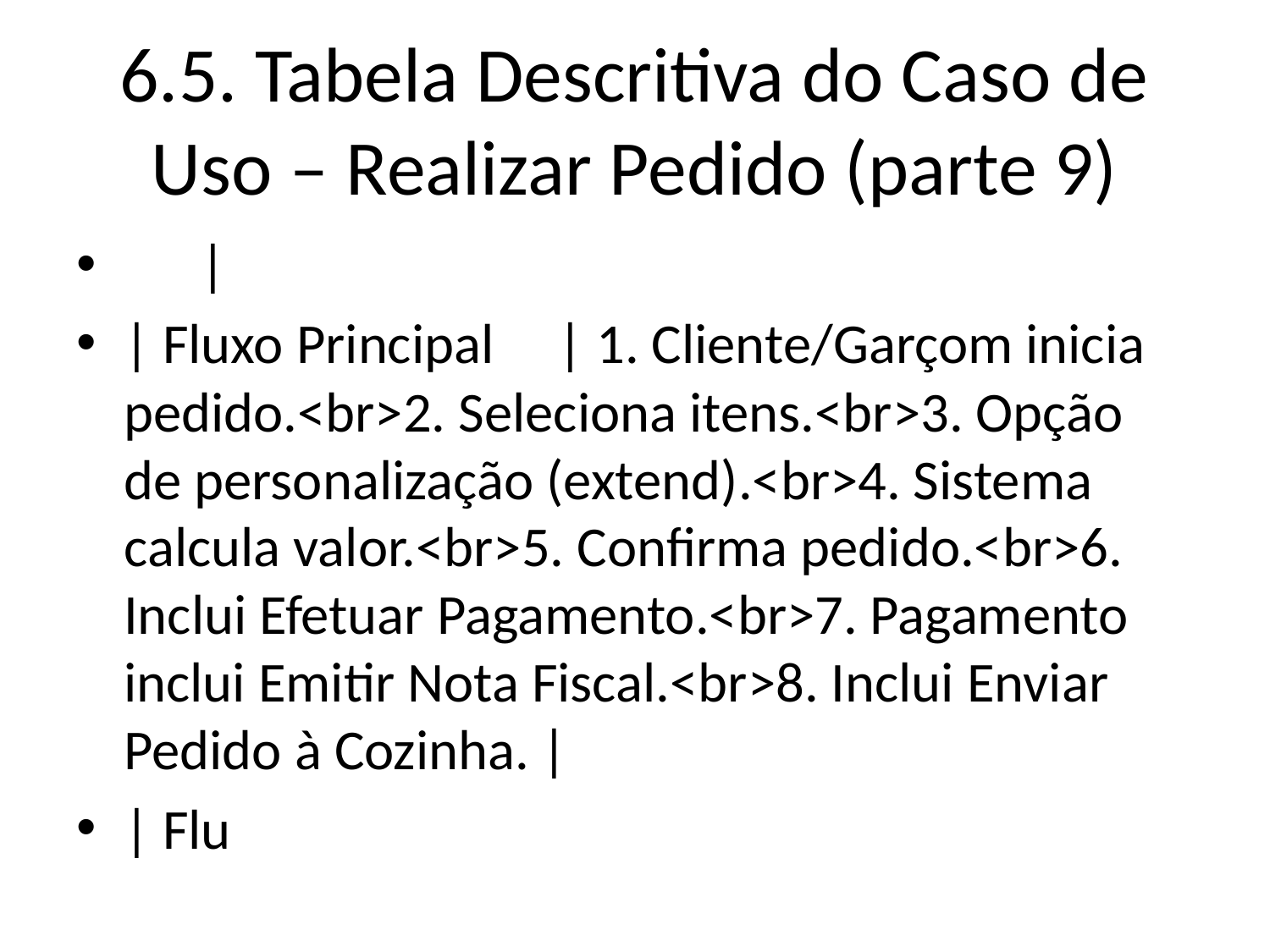

# 6.5. Tabela Descritiva do Caso de Uso – Realizar Pedido (parte 9)
      |
| Fluxo Principal     | 1. Cliente/Garçom inicia pedido.<br>2. Seleciona itens.<br>3. Opção de personalização (extend).<br>4. Sistema calcula valor.<br>5. Confirma pedido.<br>6. Inclui Efetuar Pagamento.<br>7. Pagamento inclui Emitir Nota Fiscal.<br>8. Inclui Enviar Pedido à Cozinha. |
| Flu